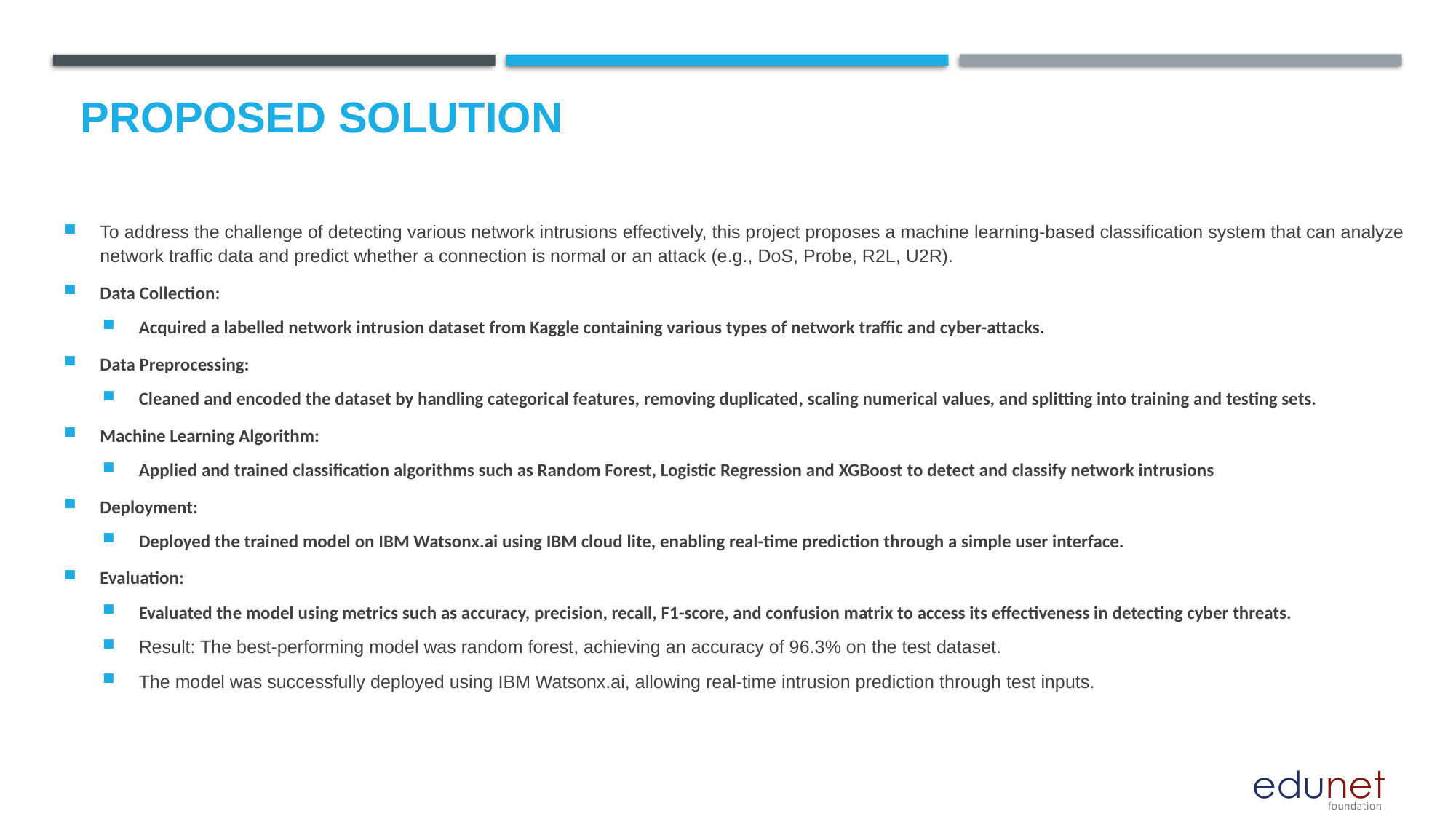

# Proposed Solution

To address the challenge of detecting various network intrusions effectively, this project proposes a machine learning-based classification system that can analyze network traffic data and predict whether a connection is normal or an attack (e.g., DoS, Probe, R2L, U2R).
Data Collection:
Acquired a labelled network intrusion dataset from Kaggle containing various types of network traffic and cyber-attacks.
Data Preprocessing:
Cleaned and encoded the dataset by handling categorical features, removing duplicated, scaling numerical values, and splitting into training and testing sets.
Machine Learning Algorithm:
Applied and trained classification algorithms such as Random Forest, Logistic Regression and XGBoost to detect and classify network intrusions
Deployment:
Deployed the trained model on IBM Watsonx.ai using IBM cloud lite, enabling real-time prediction through a simple user interface.
Evaluation:
Evaluated the model using metrics such as accuracy, precision, recall, F1-score, and confusion matrix to access its effectiveness in detecting cyber threats.
Result: The best-performing model was random forest, achieving an accuracy of 96.3% on the test dataset.
The model was successfully deployed using IBM Watsonx.ai, allowing real-time intrusion prediction through test inputs.